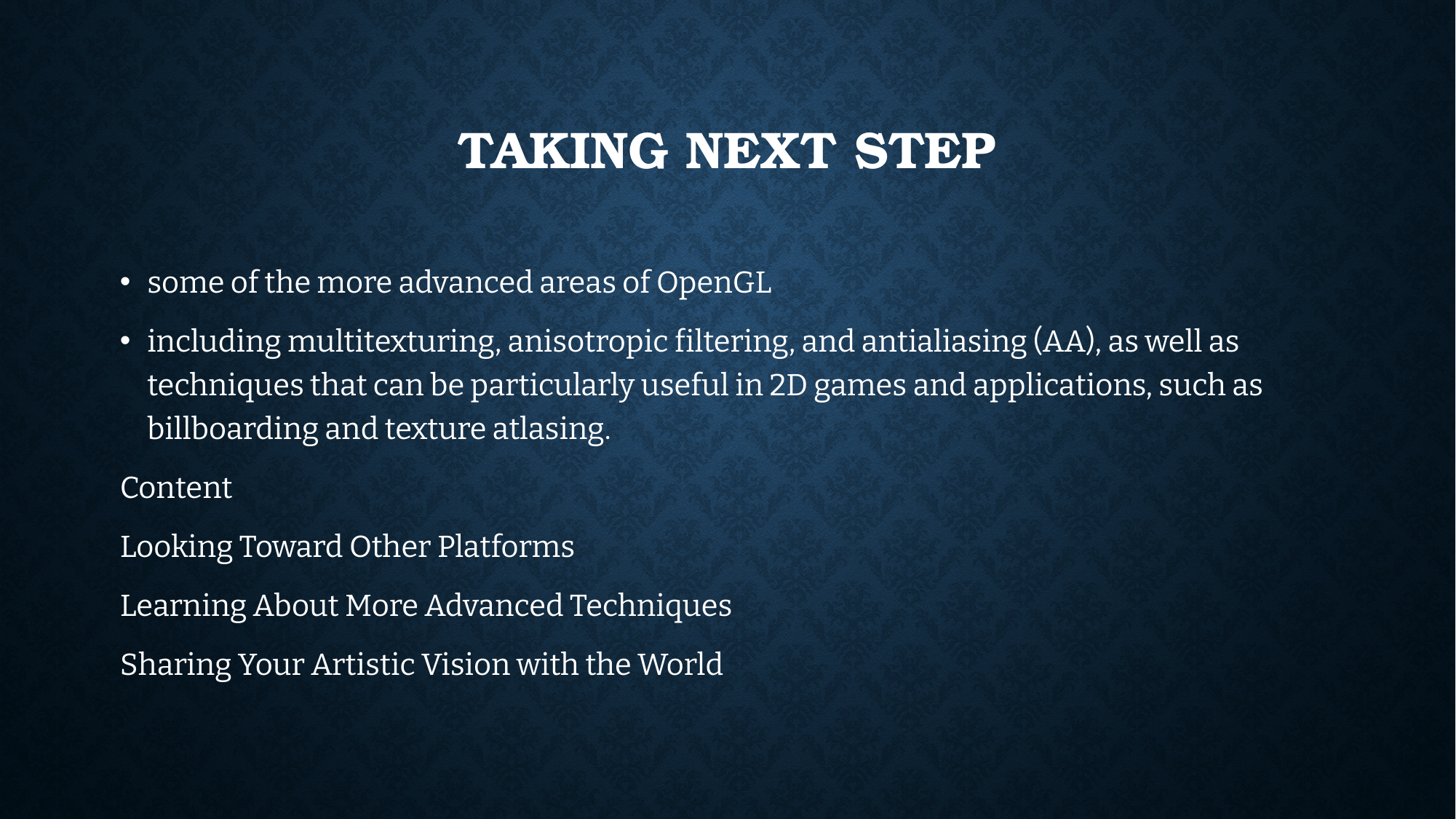

# Taking next step
some of the more advanced areas of OpenGL
including multitexturing, anisotropic filtering, and antialiasing (AA), as well as techniques that can be particularly useful in 2D games and applications, such as billboarding and texture atlasing.
Content
Looking Toward Other Platforms
Learning About More Advanced Techniques
Sharing Your Artistic Vision with the World